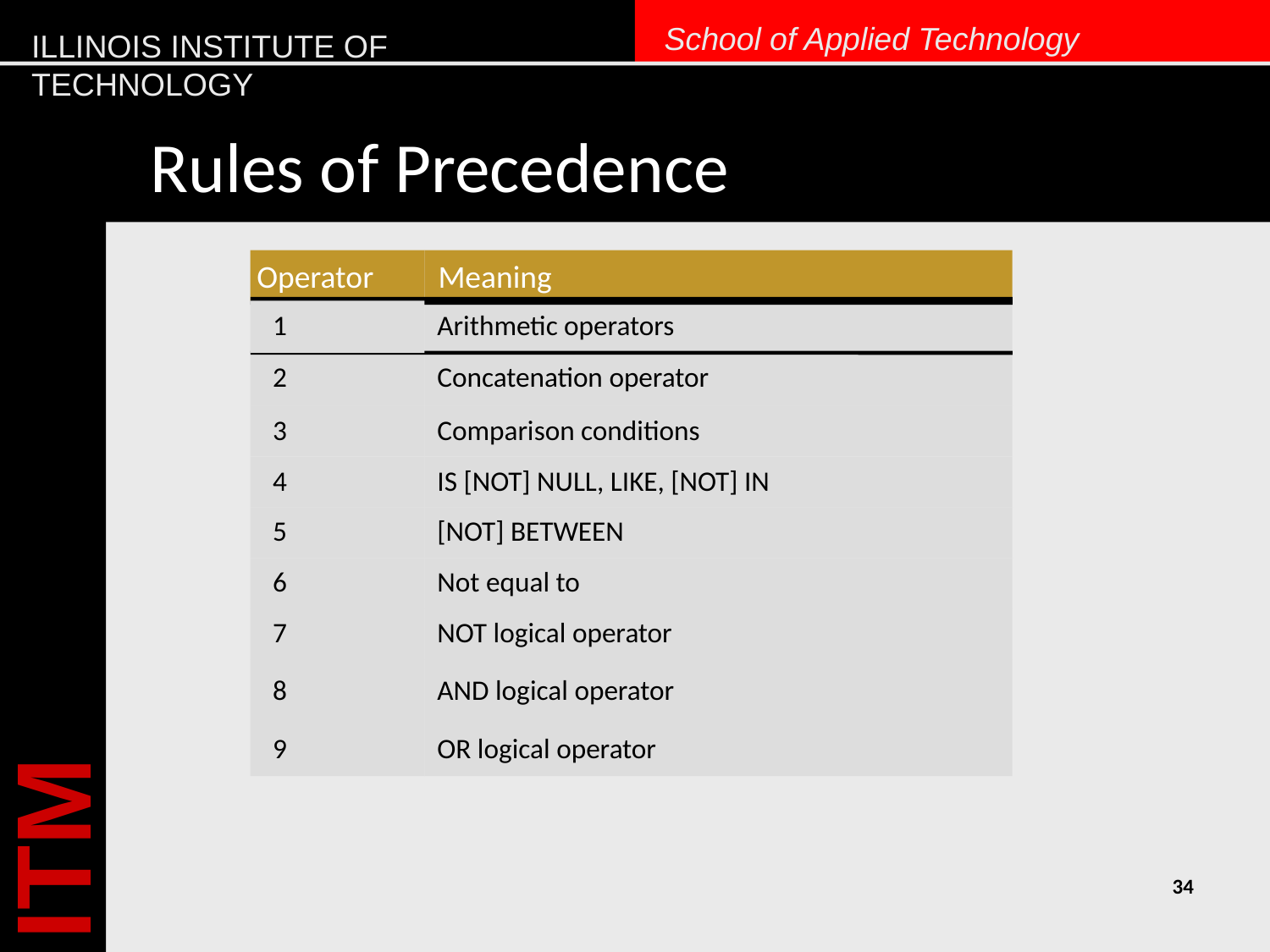

# Rules of Precedence

Operator
 Meaning

1
 Arithmetic operators
2

 Concatenation operator
3
 Comparison conditions
4
 IS [NOT] NULL, LIKE, [NOT] IN
5
 [NOT] BETWEEN
6
 Not equal to
7
 NOT logical operator
8
 AND logical operator
9
 OR logical operator
34